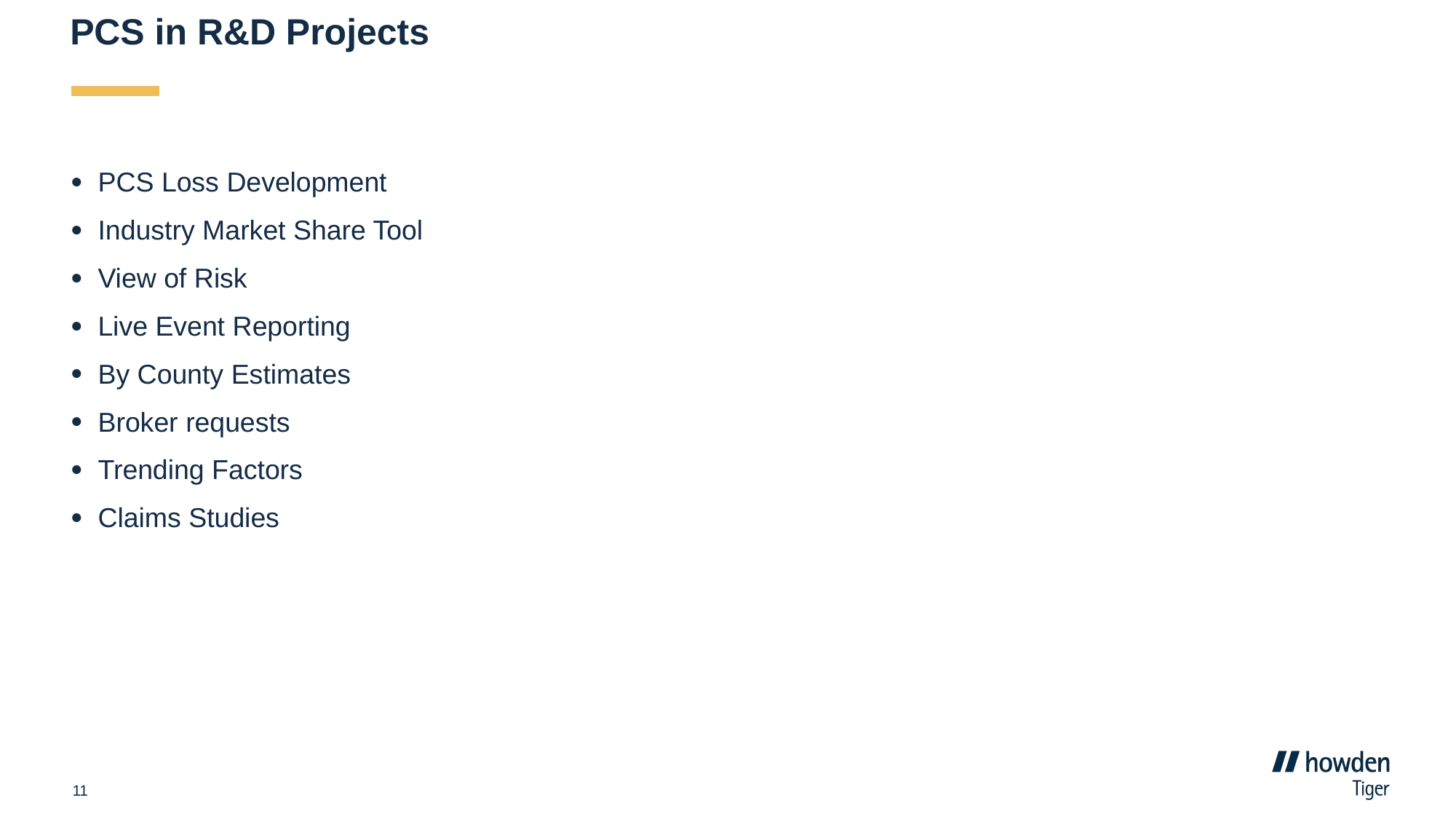

# PCS in R&D Projects
PCS Loss Development
Industry Market Share Tool
View of Risk
Live Event Reporting
By County Estimates
Broker requests
Trending Factors
Claims Studies